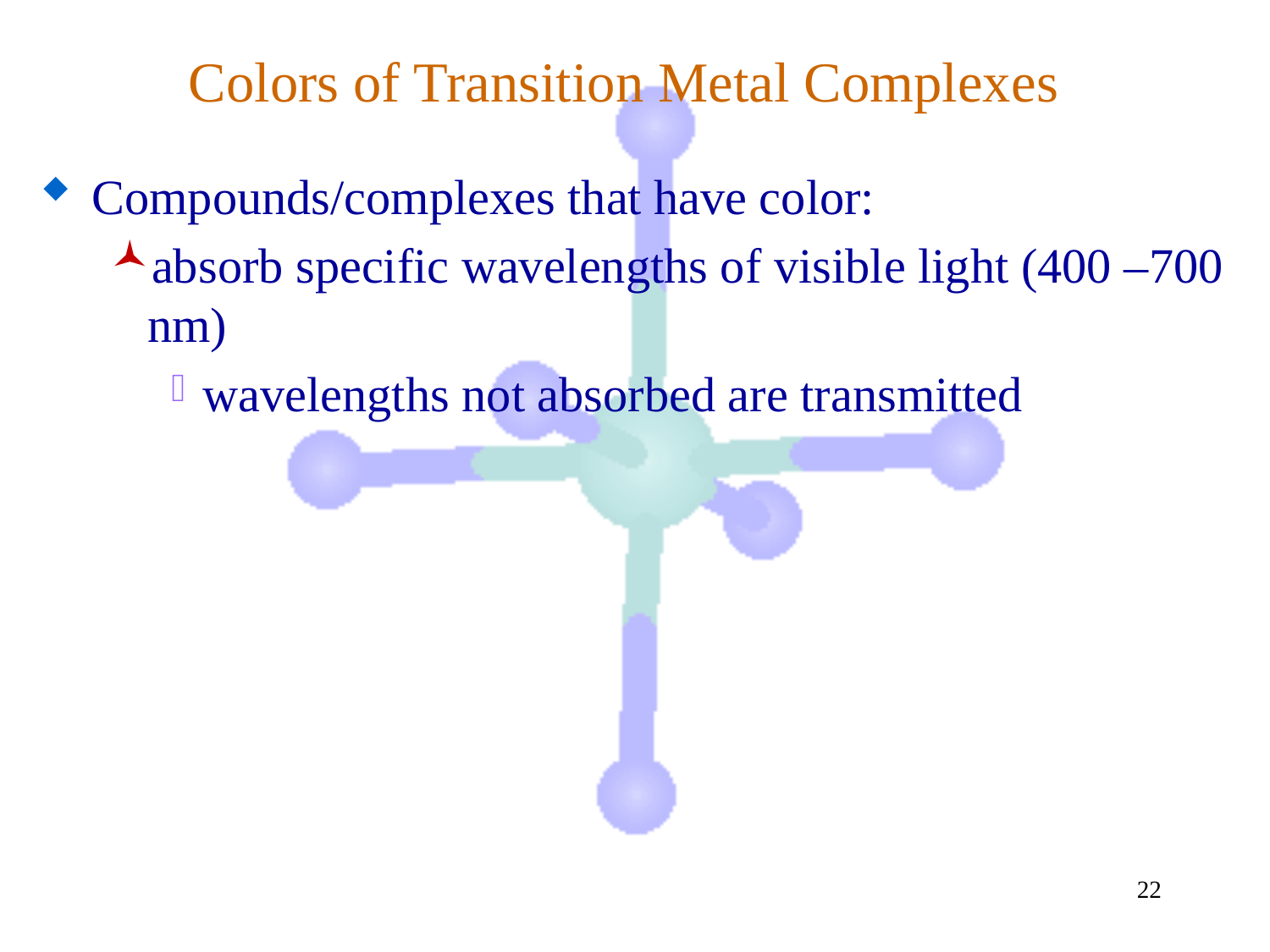

# Colors of Transition Metal Complexes
Compounds/complexes that have color:
absorb specific wavelengths of visible light (400 –700 nm)
wavelengths not absorbed are transmitted
22